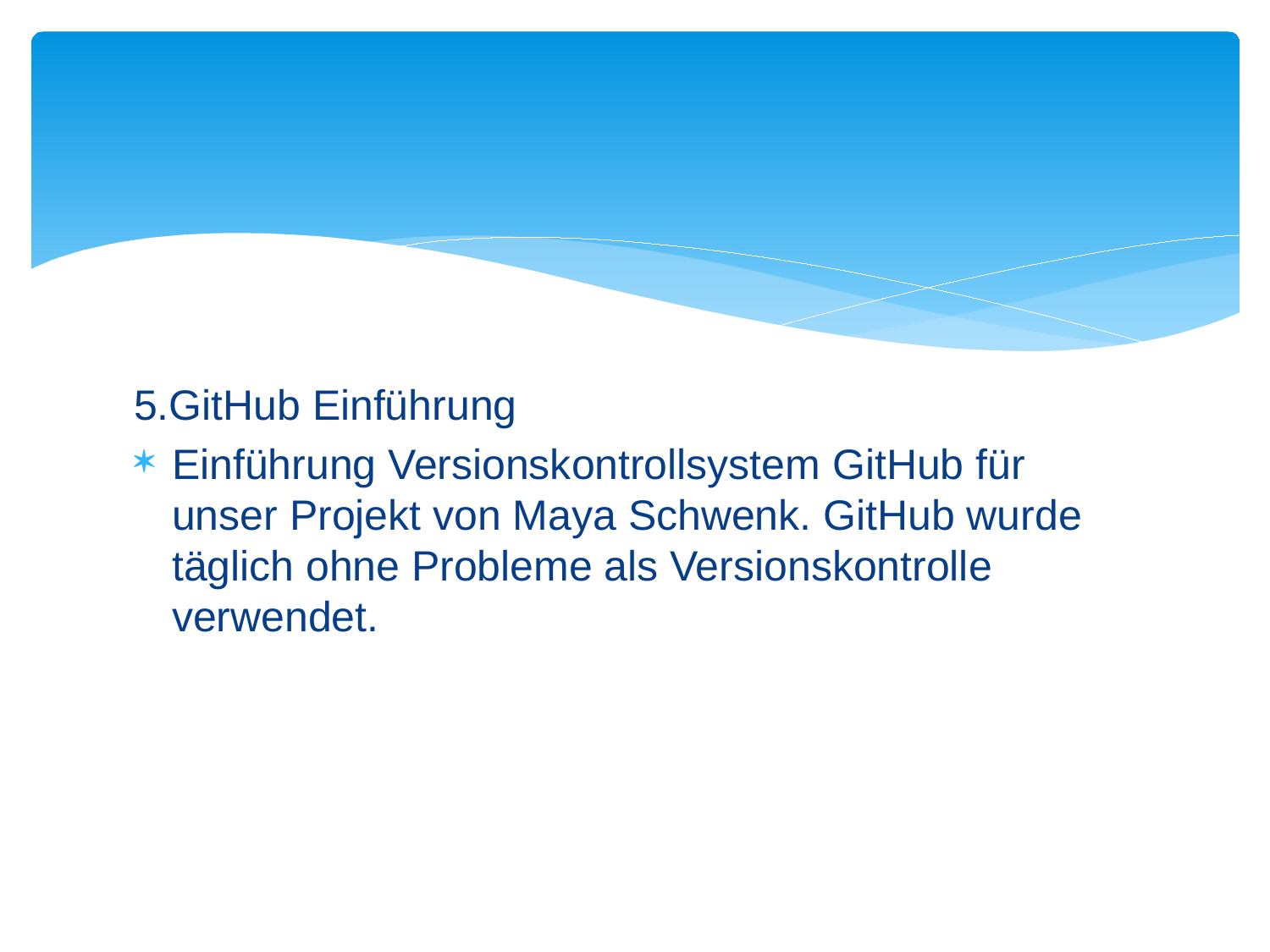

#
5.GitHub Einführung
Einführung Versionskontrollsystem GitHub für unser Projekt von Maya Schwenk. GitHub wurde täglich ohne Probleme als Versionskontrolle verwendet.